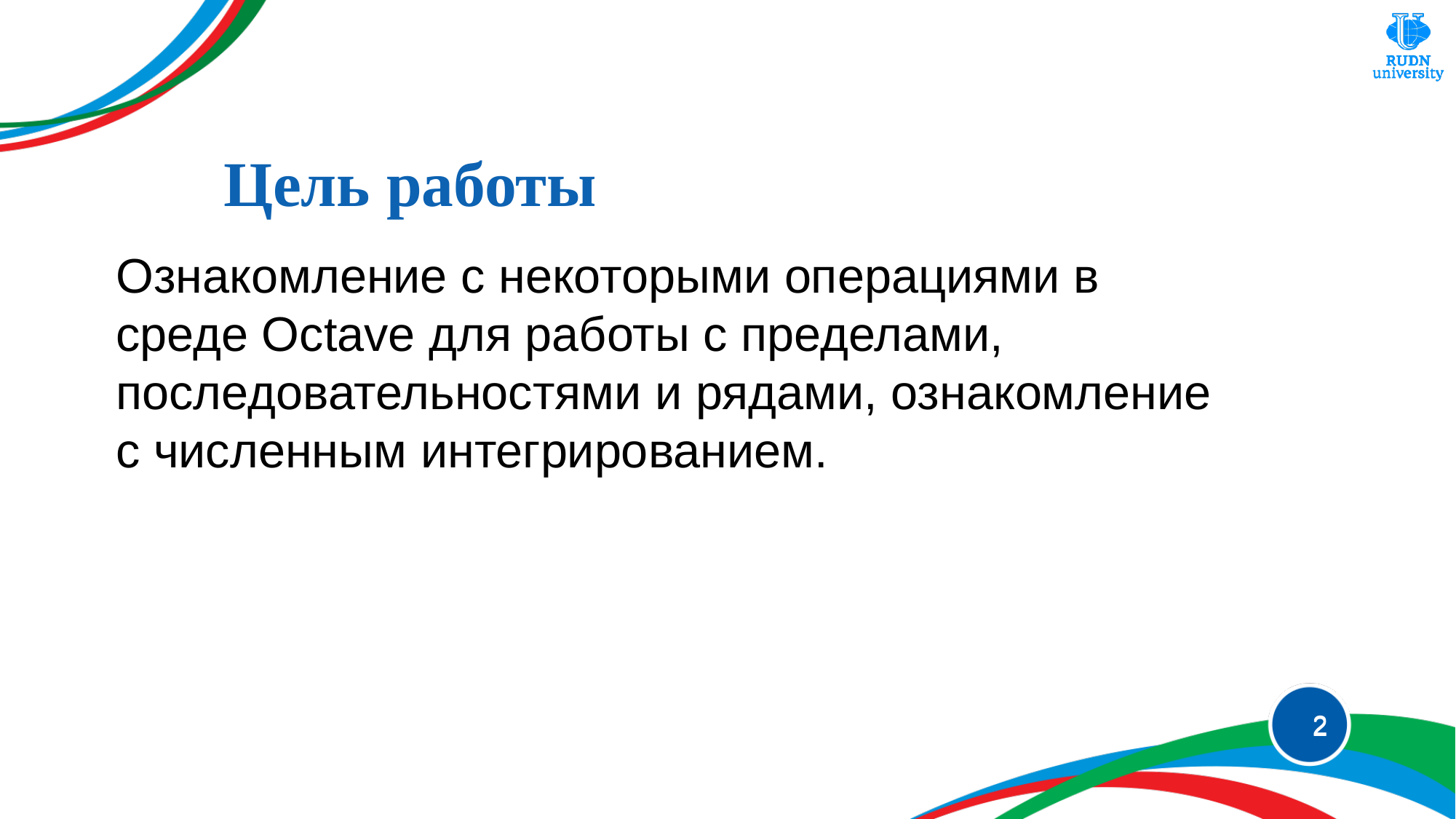

Цель работы
Ознакомление с некоторыми операциями в среде Octave для работы с пределами, последовательностями и рядами, ознакомление с численным интегрированием.